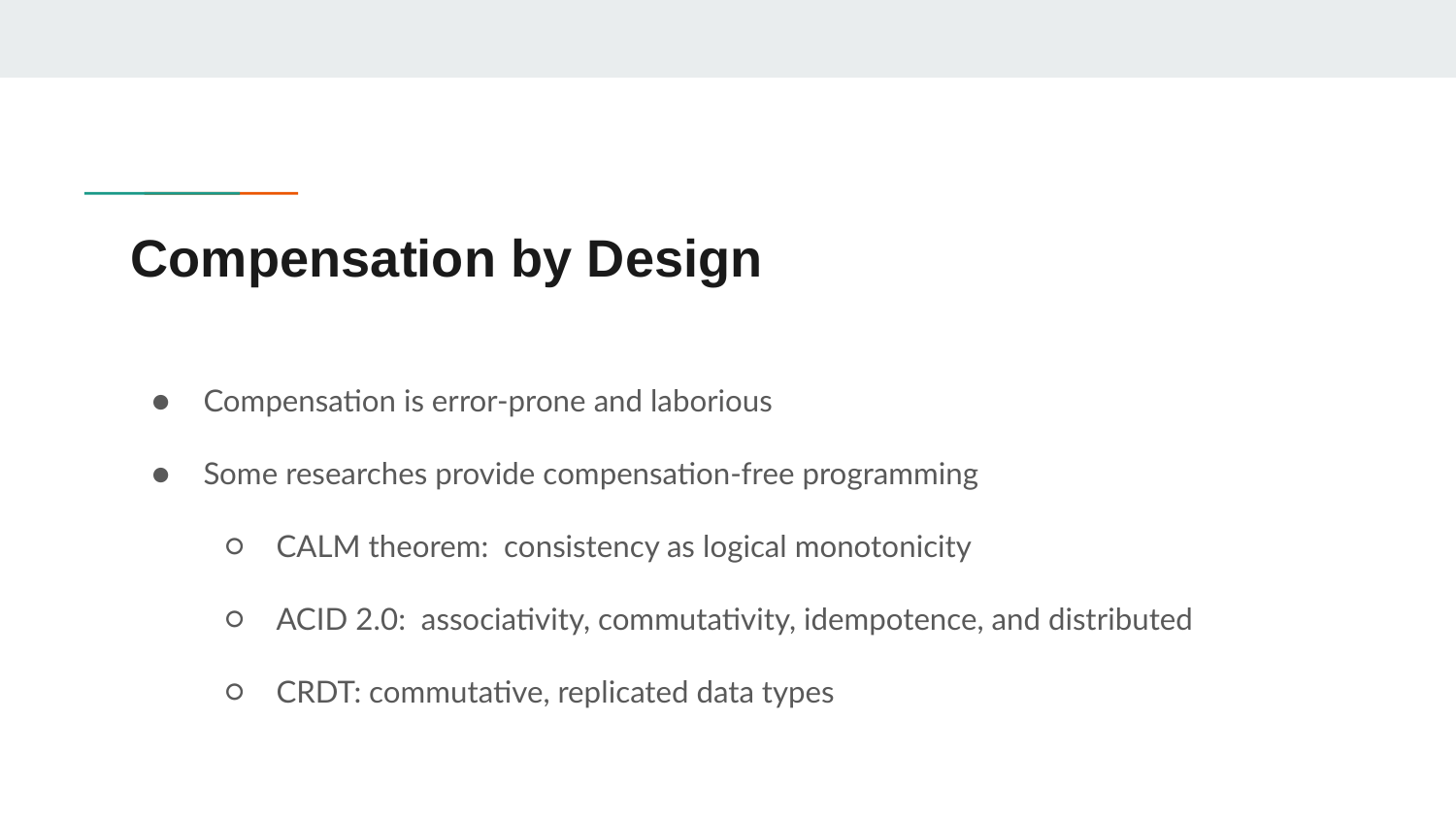

# Compensation by Design
Compensation is error-prone and laborious
Some researches provide compensation-free programming
CALM theorem:  consistency as logical monotonicity
ACID 2.0:  associativity, commutativity, idempotence, and distributed
CRDT: commutative, replicated data types